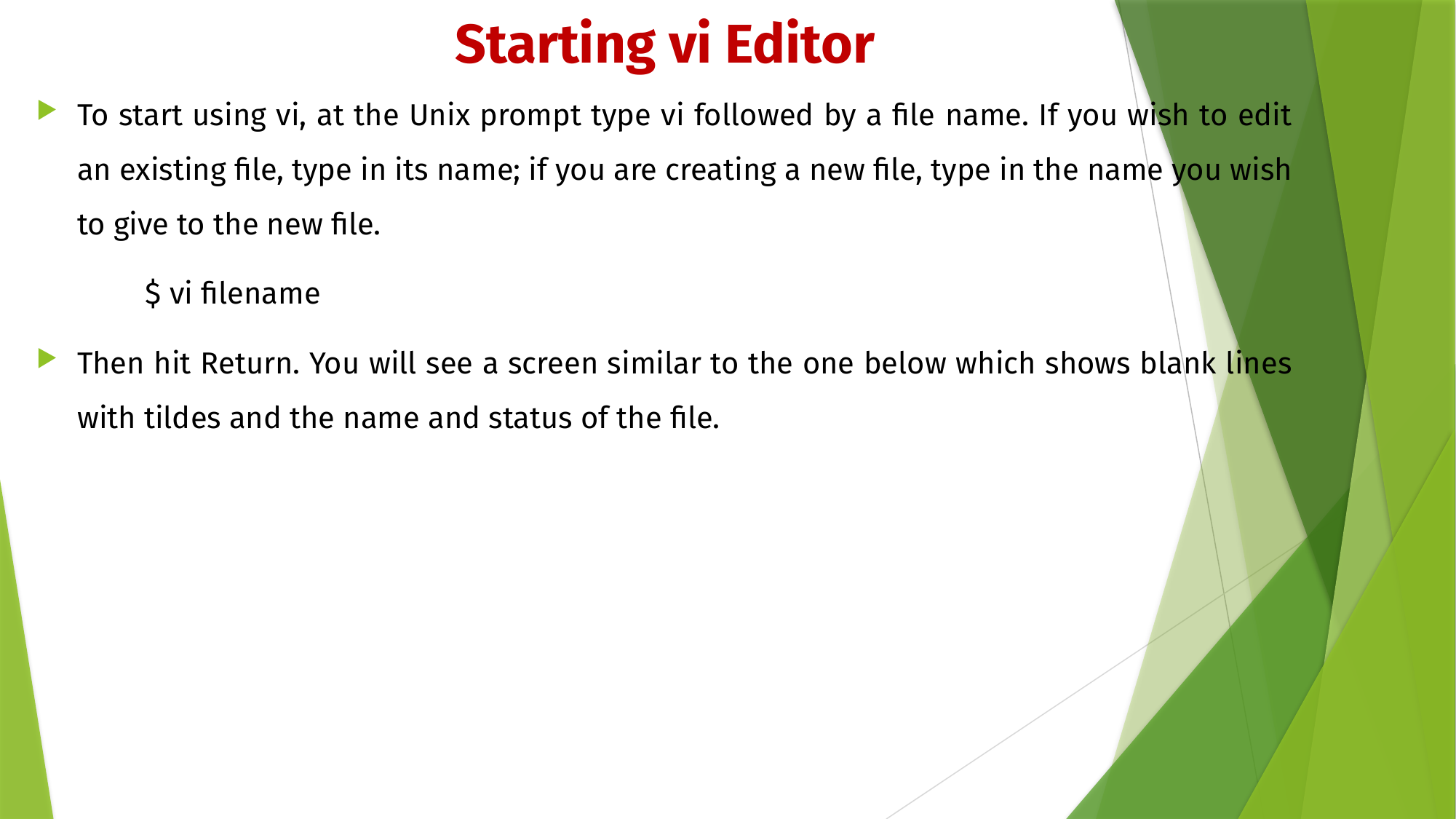

# Starting vi Editor
To start using vi, at the Unix prompt type vi followed by a file name. If you wish to edit an existing file, type in its name; if you are creating a new file, type in the name you wish to give to the new file.
$ vi filename
Then hit Return. You will see a screen similar to the one below which shows blank lines with tildes and the name and status of the file.